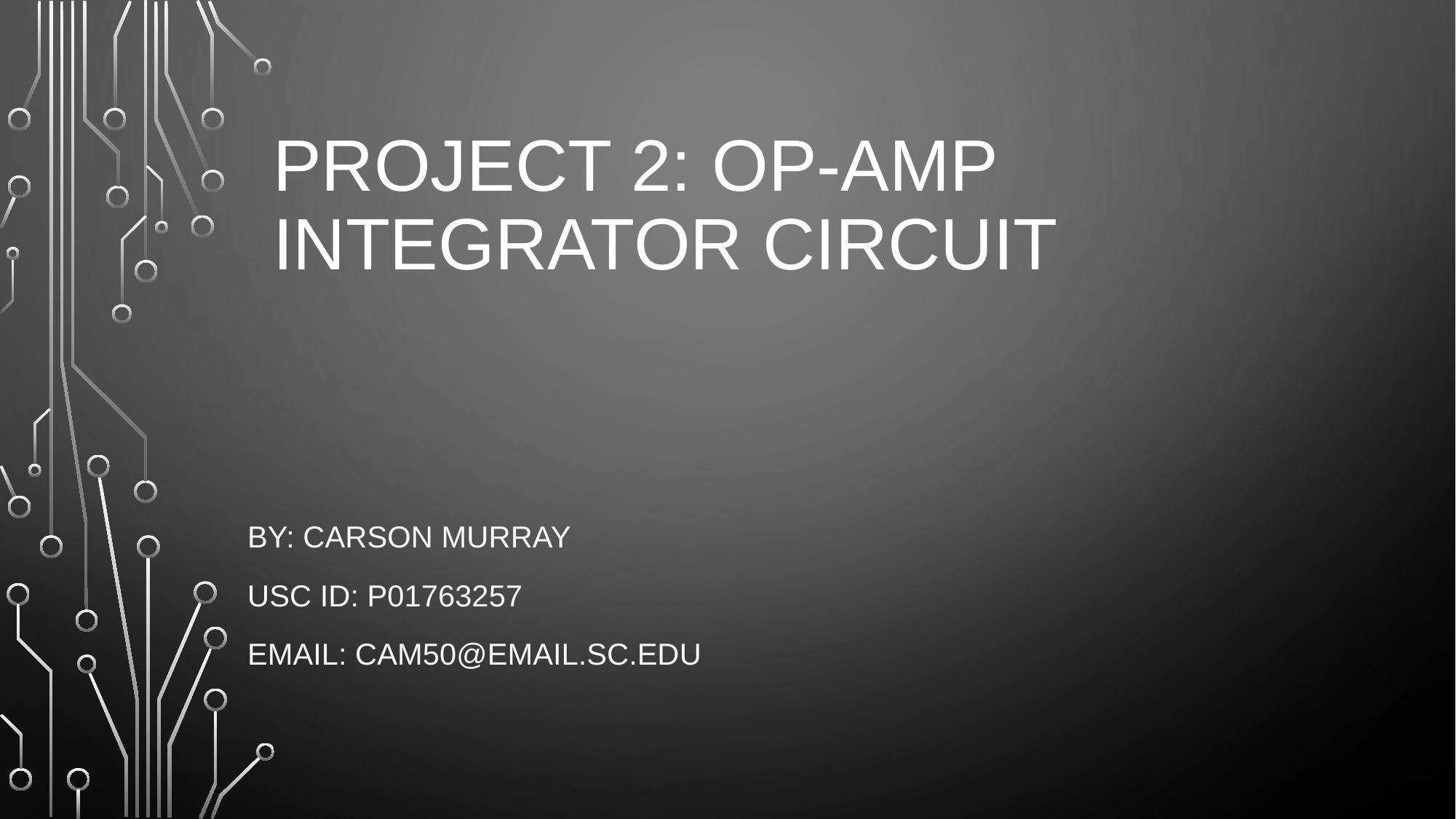

# Project 2: Op-Amp Integrator Circuit
By: Carson Murray
USC ID: P01763257
Email: Cam50@email.sc.edu